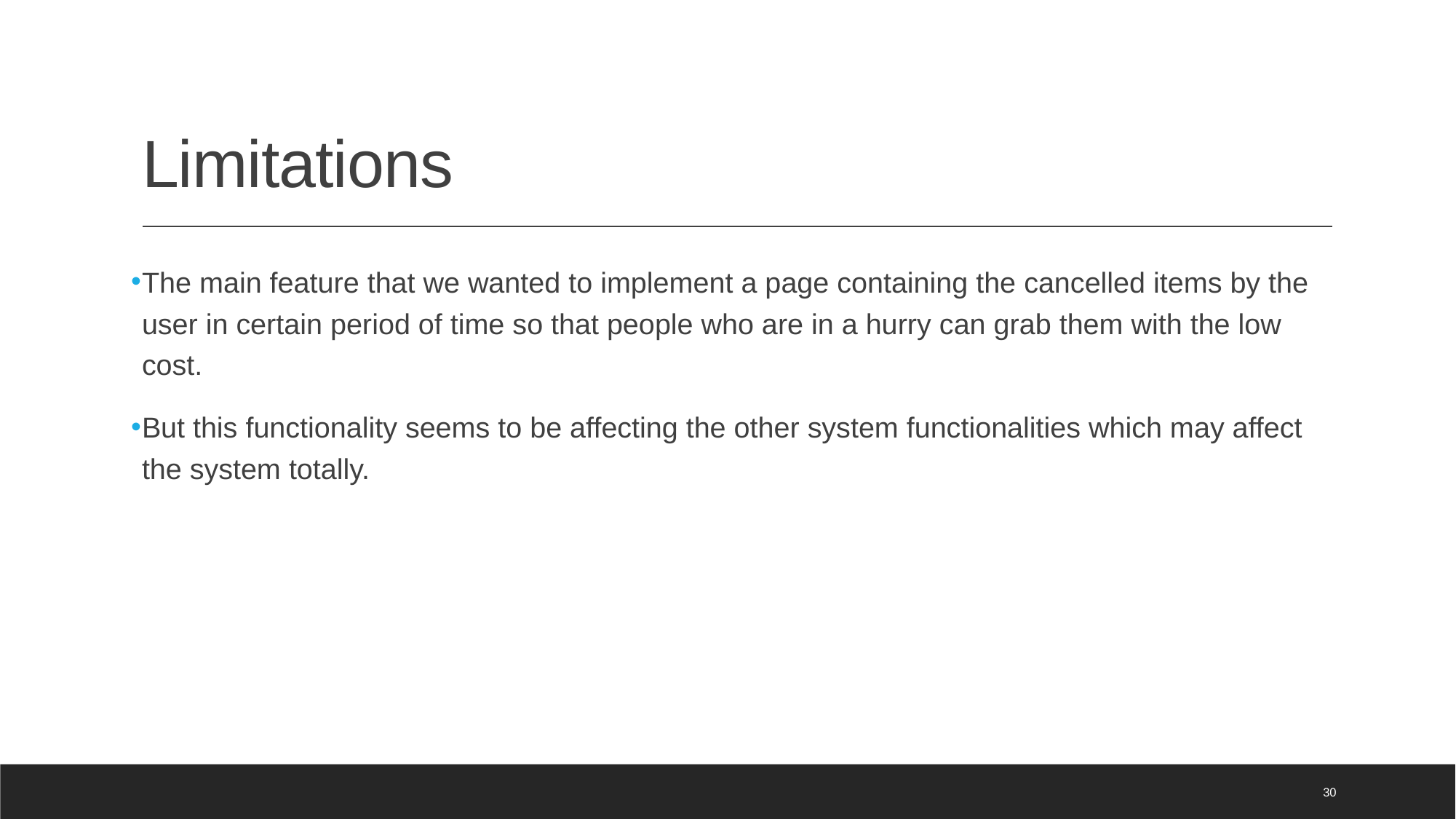

# Limitations
The main feature that we wanted to implement a page containing the cancelled items by the user in certain period of time so that people who are in a hurry can grab them with the low cost.
But this functionality seems to be affecting the other system functionalities which may affect the system totally.

30